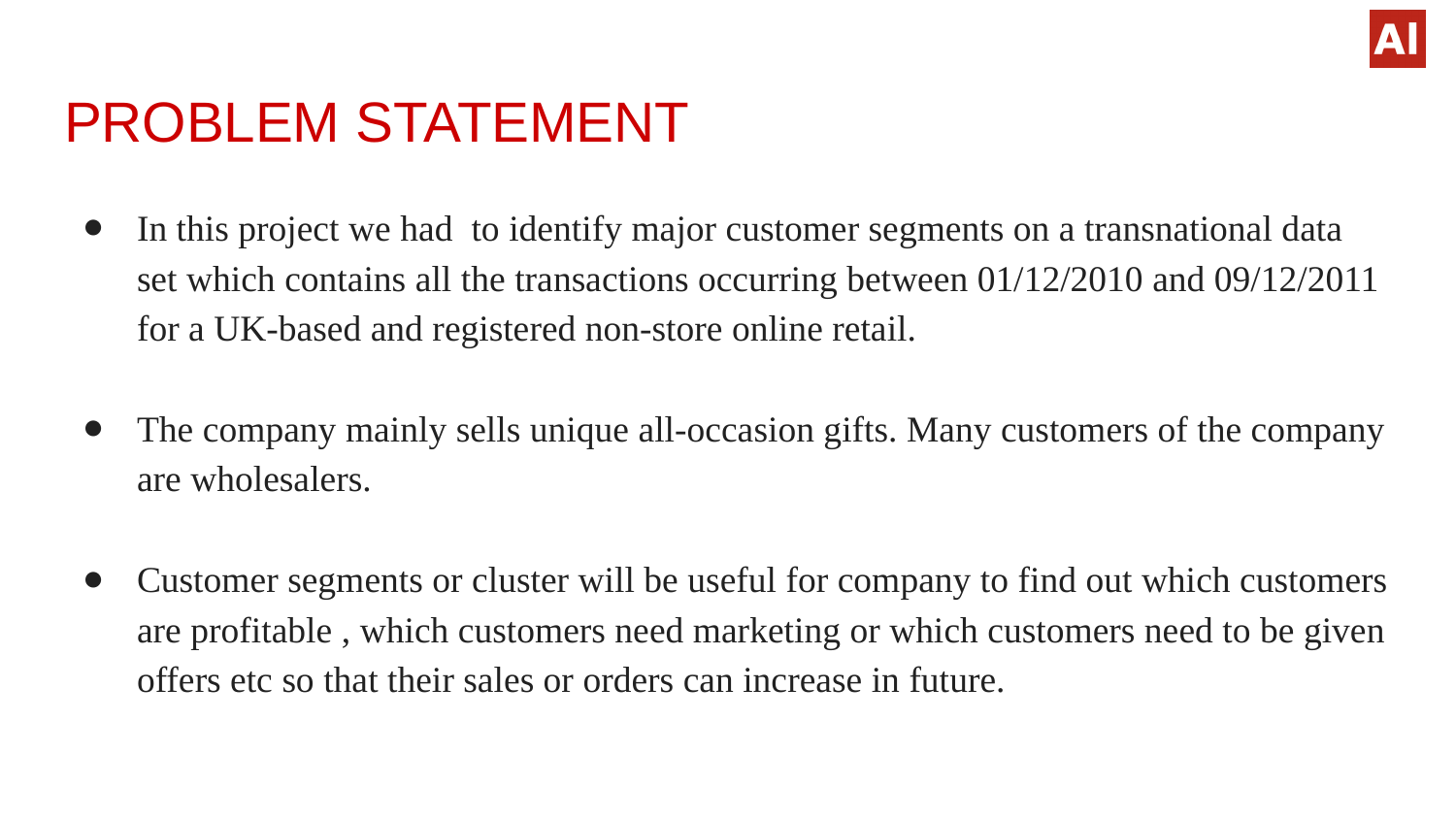

# PROBLEM STATEMENT
In this project we had  to identify major customer segments on a transnational data set which contains all the transactions occurring between 01/12/2010 and 09/12/2011 for a UK-based and registered non-store online retail.

The company mainly sells unique all-occasion gifts. Many customers of the company are wholesalers.

Customer segments or cluster will be useful for company to find out which customers are profitable , which customers need marketing or which customers need to be given offers etc so that their sales or orders can increase in future.